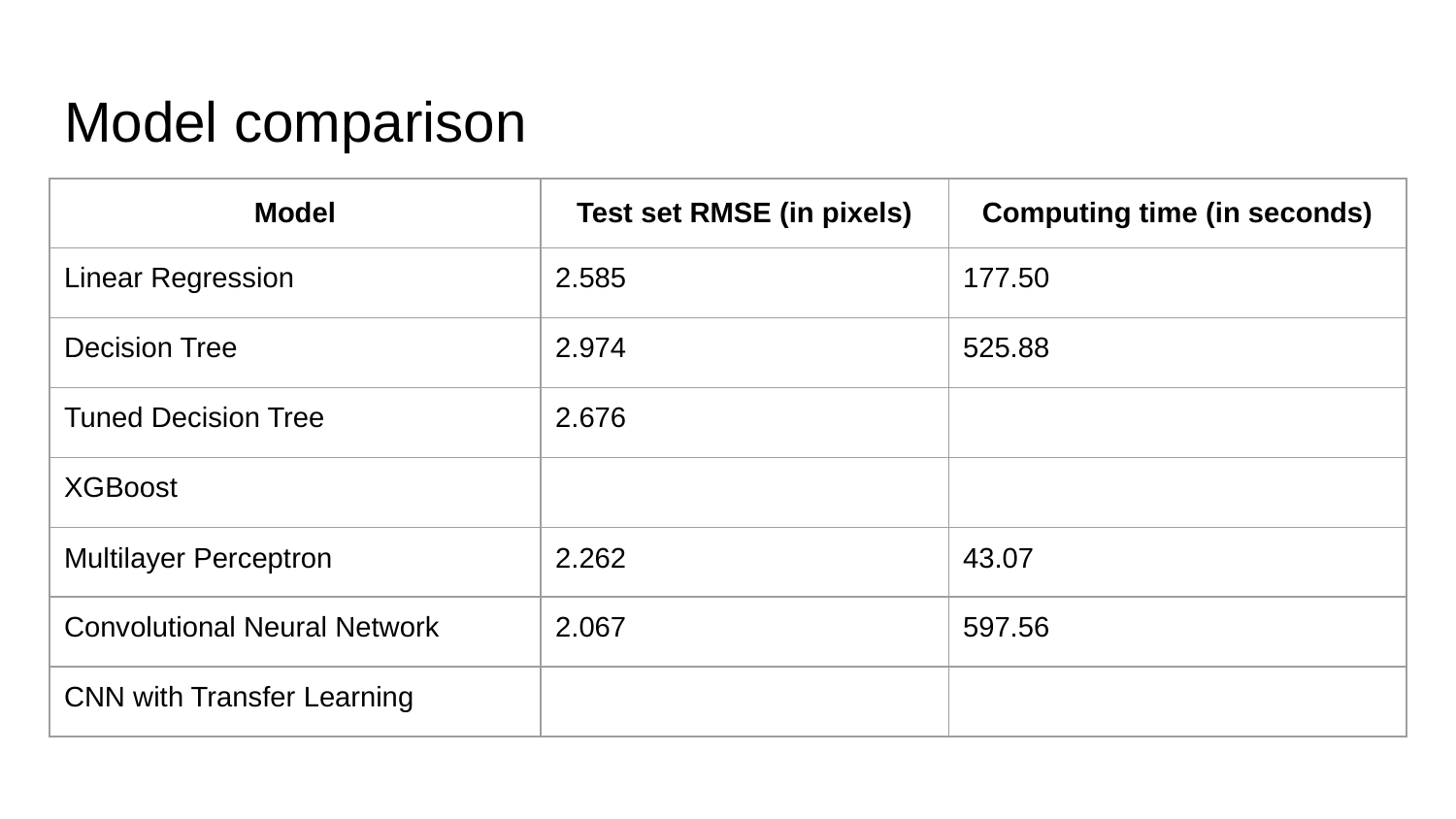

# Model comparison
| Model | Test set RMSE (in pixels) | Computing time (in seconds) |
| --- | --- | --- |
| Linear Regression | 2.585 | 177.50 |
| Decision Tree | 2.974 | 525.88 |
| Tuned Decision Tree | 2.676 |  |
| XGBoost |  |  |
| Multilayer Perceptron | 2.262 | 43.07 |
| Convolutional Neural Network | 2.067 | 597.56 |
| CNN with Transfer Learning |  |  |